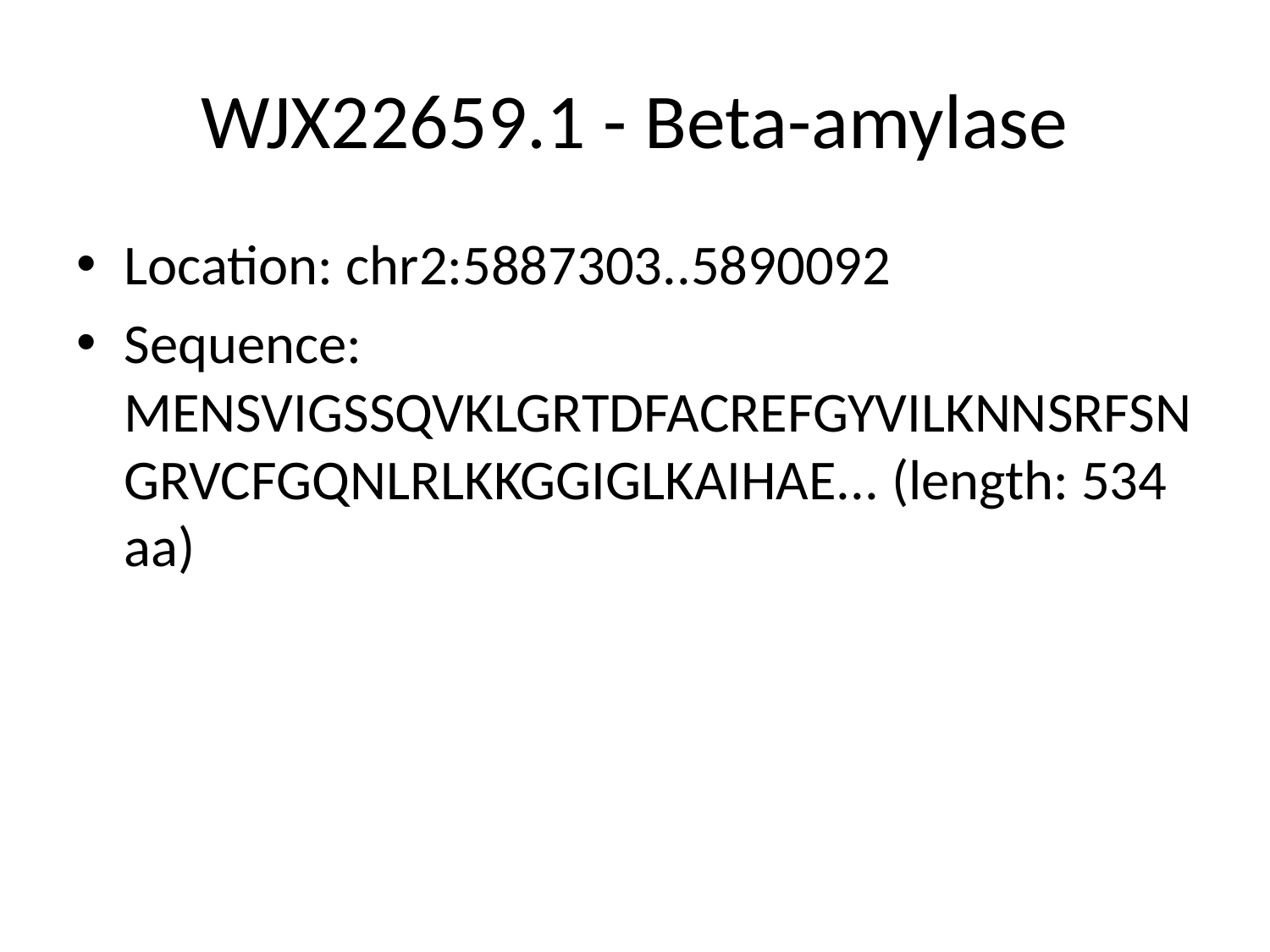

# WJX22659.1 - Beta-amylase
Location: chr2:5887303..5890092
Sequence: MENSVIGSSQVKLGRTDFACREFGYVILKNNSRFSNGRVCFGQNLRLKKGGIGLKAIHAE... (length: 534 aa)